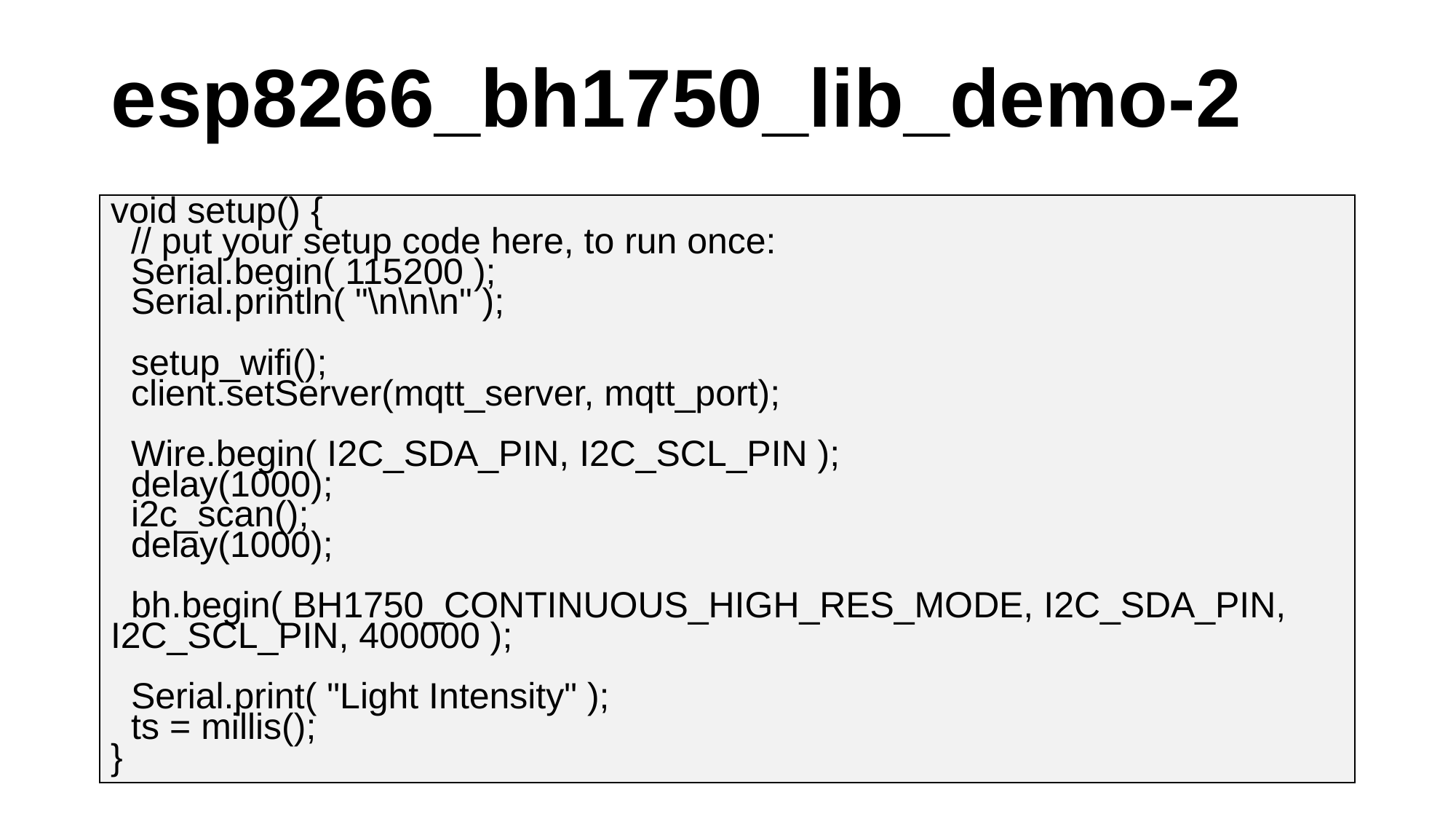

# esp8266_bh1750_lib_demo-2
void setup() {
  // put your setup code here, to run once:
  Serial.begin( 115200 );
  Serial.println( "\n\n\n" );

  setup_wifi();
  client.setServer(mqtt_server, mqtt_port);

  Wire.begin( I2C_SDA_PIN, I2C_SCL_PIN );
  delay(1000);
  i2c_scan();
  delay(1000);

  bh.begin( BH1750_CONTINUOUS_HIGH_RES_MODE, I2C_SDA_PIN, I2C_SCL_PIN, 400000 );

  Serial.print( "Light Intensity" );
  ts = millis();
}